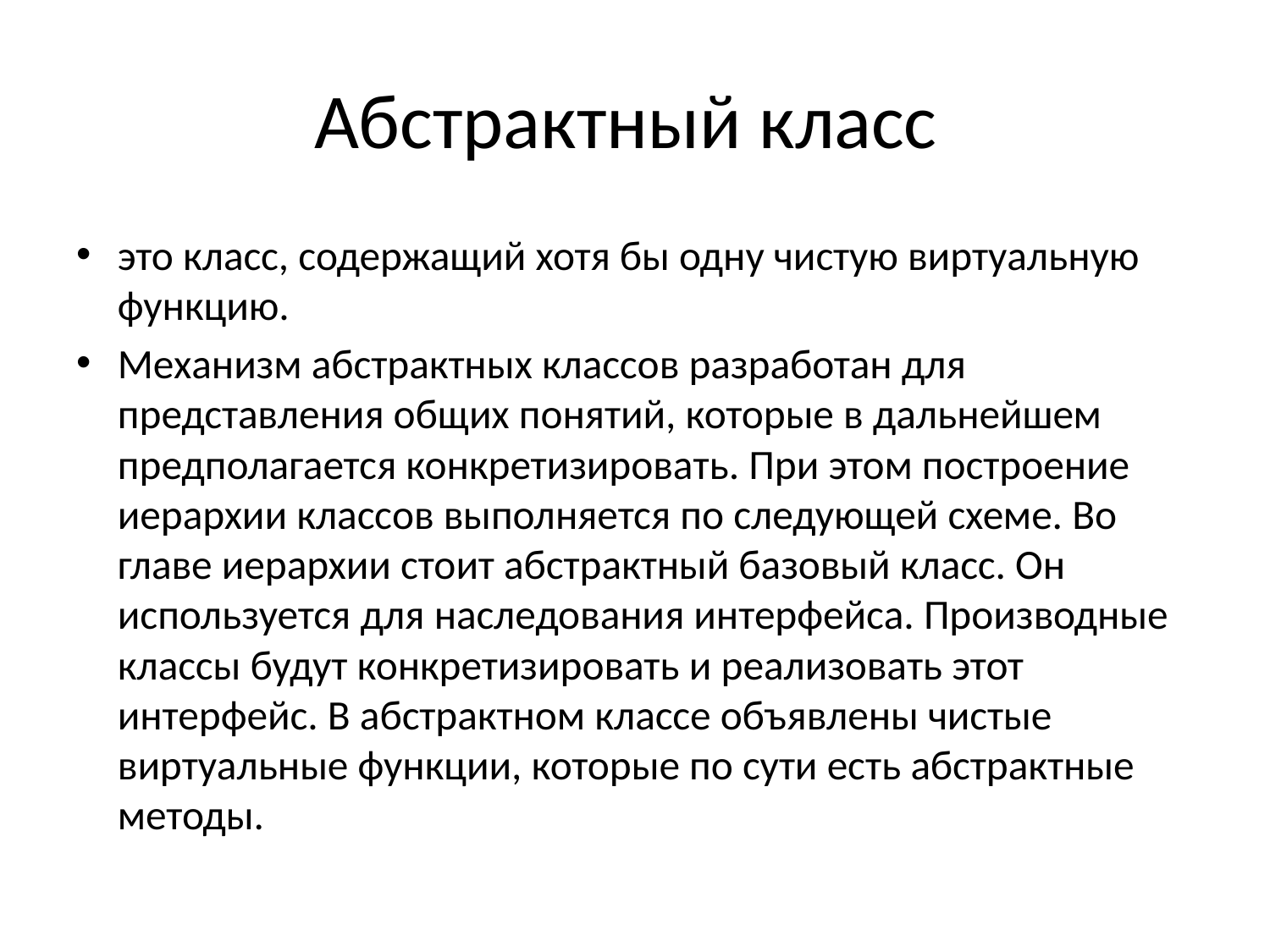

# Абстрактный класс
это класс, содержащий хотя бы одну чистую виртуальную функцию.
Механизм абстрактных классов разработан для представления общих понятий, которые в дальнейшем предполагается конкретизировать. При этом построение иерархии классов выполняется по следующей схеме. Во главе иерархии стоит абстрактный базовый класс. Он используется для наследования интерфейса. Производные классы будут конкретизировать и реализовать этот интерфейс. В абстрактном классе объявлены чистые виртуальные функции, которые по сути есть абстрактные методы.